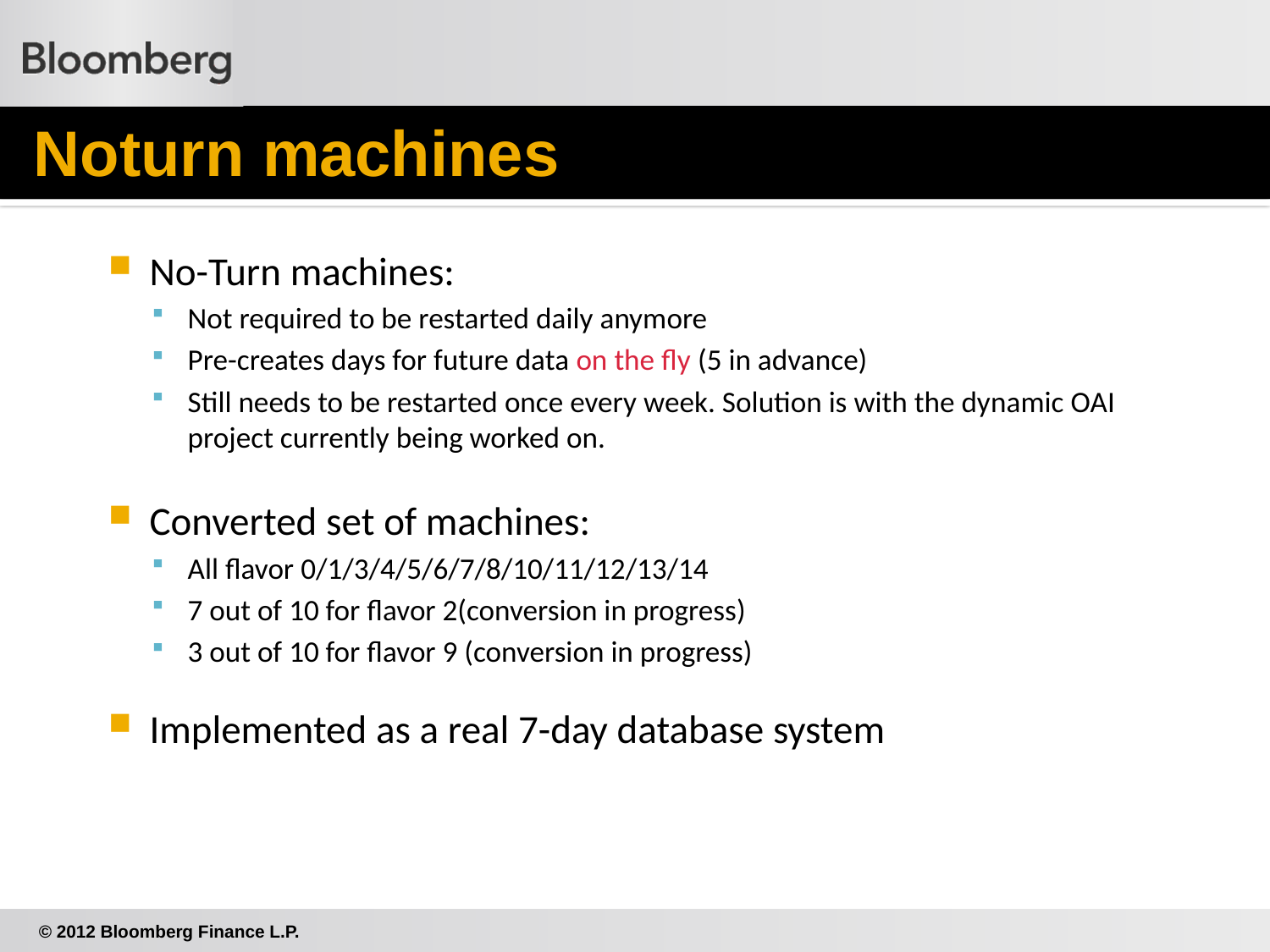

# Noturn machines
No-Turn machines:
Not required to be restarted daily anymore
Pre-creates days for future data on the fly (5 in advance)
Still needs to be restarted once every week. Solution is with the dynamic OAI project currently being worked on.

Converted set of machines:
All flavor 0/1/3/4/5/6/7/8/10/11/12/13/14
7 out of 10 for flavor 2(conversion in progress)
3 out of 10 for flavor 9 (conversion in progress)
Implemented as a real 7-day database system